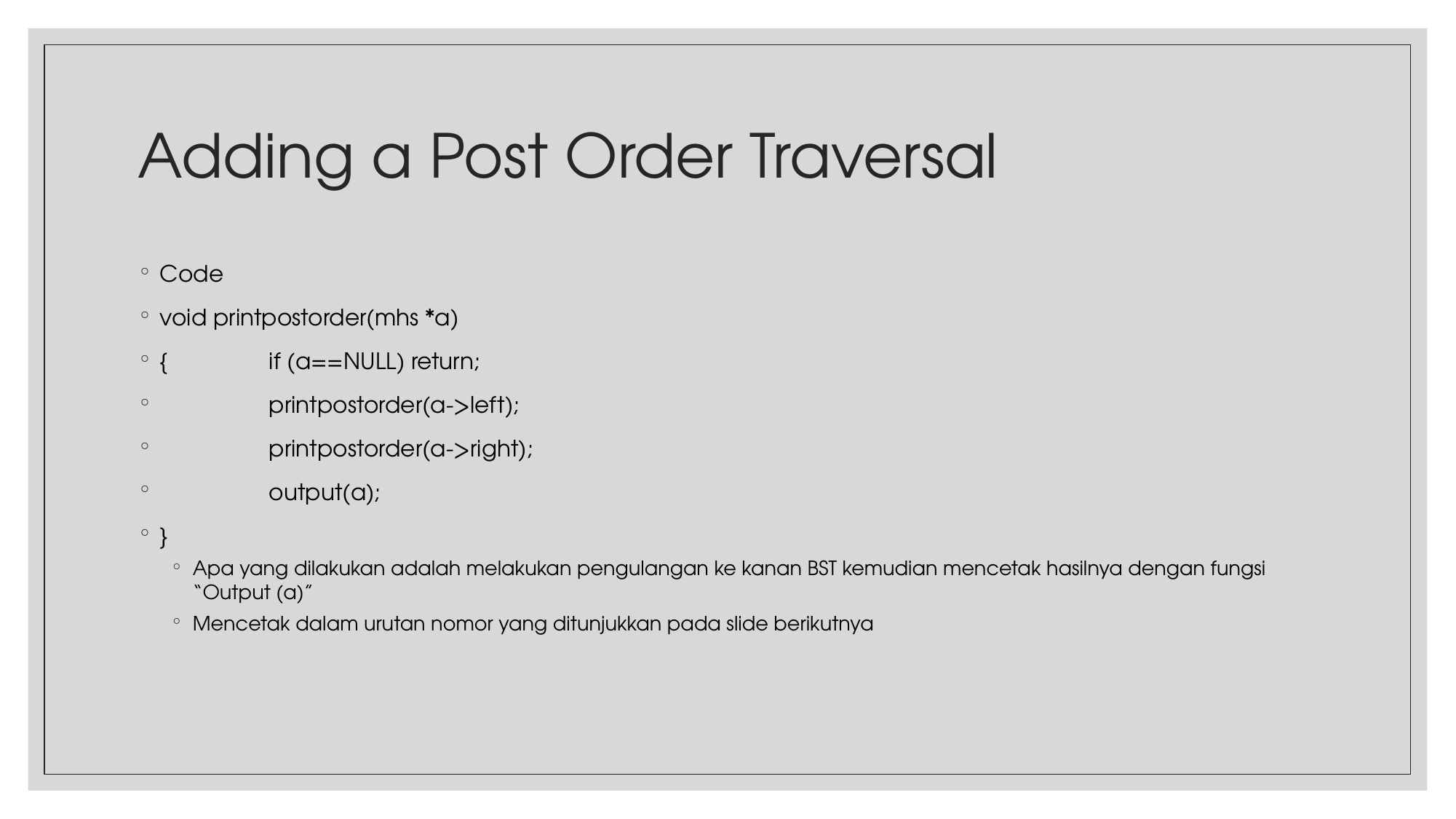

# Adding a Post Order Traversal
Code
void printpostorder(mhs *a)
{	if (a==NULL) return;
	printpostorder(a->left);
	printpostorder(a->right);
	output(a);
}
Apa yang dilakukan adalah melakukan pengulangan ke kanan BST kemudian mencetak hasilnya dengan fungsi “Output (a)”
Mencetak dalam urutan nomor yang ditunjukkan pada slide berikutnya